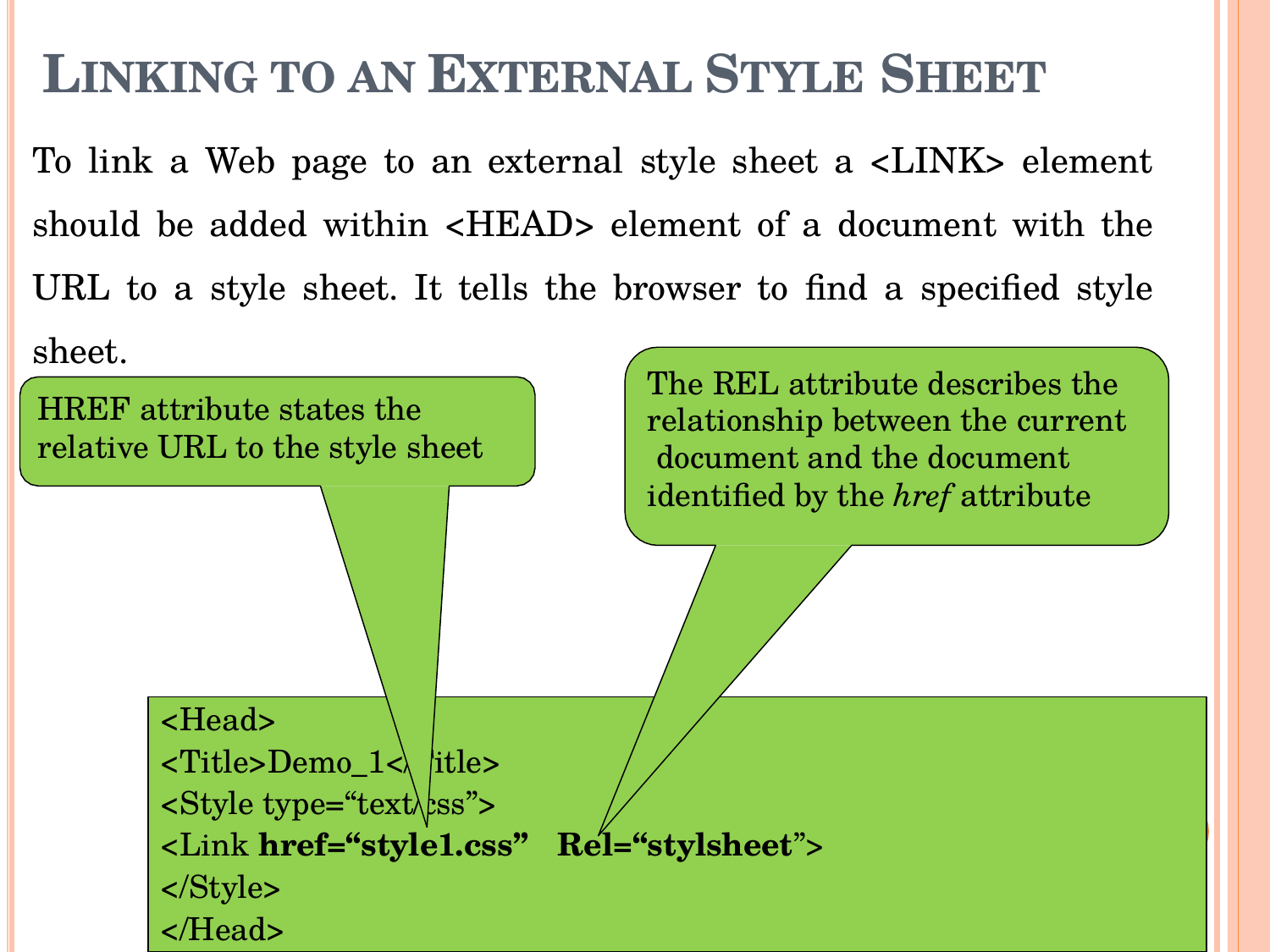

# LINKING TO AN EXTERNAL STYLE SHEET
To link a Web page to an external style sheet a <LINK> element  should be added within <HEAD> element of a document with the  URL to a style sheet. It tells the browser to find a specified style  sheet.
The REL attribute describes the

HREF attribute states the  relative URL to the style sheet
relationship between the current  document and the document  identified by the href attribute
<Head>
<Title>Demo_1</Title>
<Style type=“text/css”>
<Link href=“style1.css”
</Style>
</Head>

Rel=“stylsheet”>